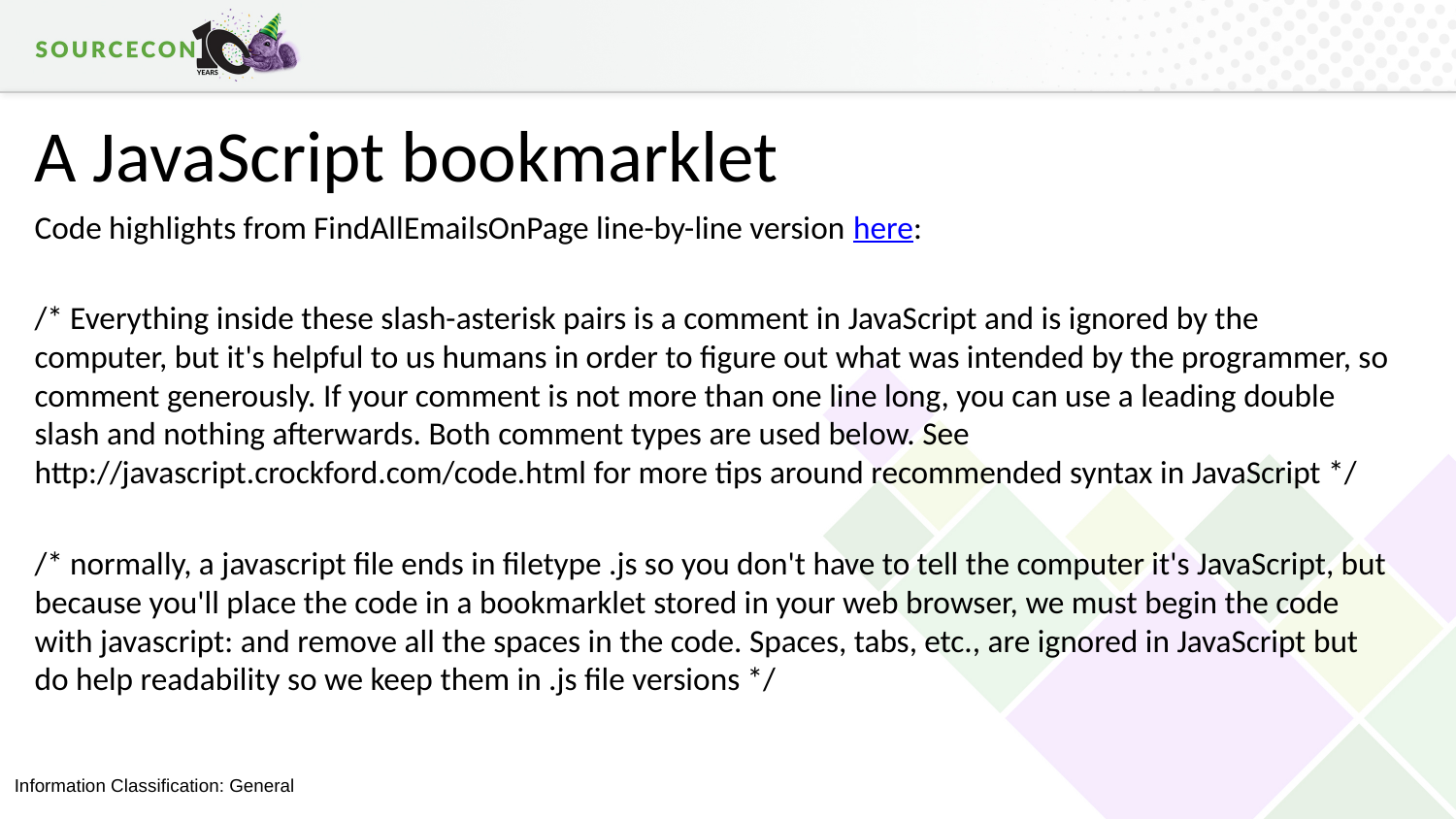

# A JavaScript bookmarklet
Code highlights from FindAllEmailsOnPage line-by-line version here:

/* Everything inside these slash-asterisk pairs is a comment in JavaScript and is ignored by the computer, but it's helpful to us humans in order to figure out what was intended by the programmer, so comment generously. If your comment is not more than one line long, you can use a leading double slash and nothing afterwards. Both comment types are used below. See http://javascript.crockford.com/code.html for more tips around recommended syntax in JavaScript */

/* normally, a javascript file ends in filetype .js so you don't have to tell the computer it's JavaScript, but because you'll place the code in a bookmarklet stored in your web browser, we must begin the code with javascript: and remove all the spaces in the code. Spaces, tabs, etc., are ignored in JavaScript but do help readability so we keep them in .js file versions */